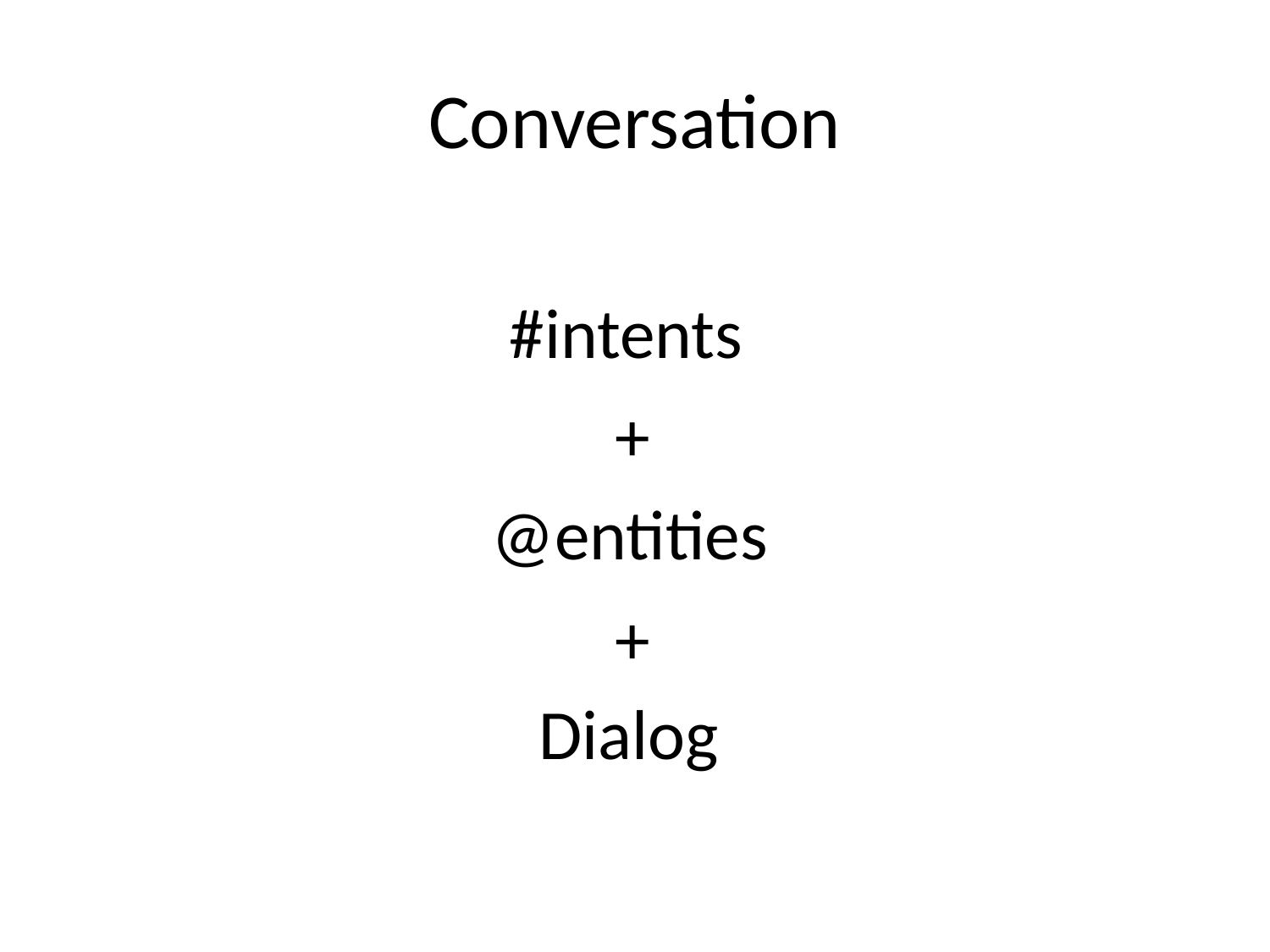

# Conversation
#intents
+
@entities
+
Dialog